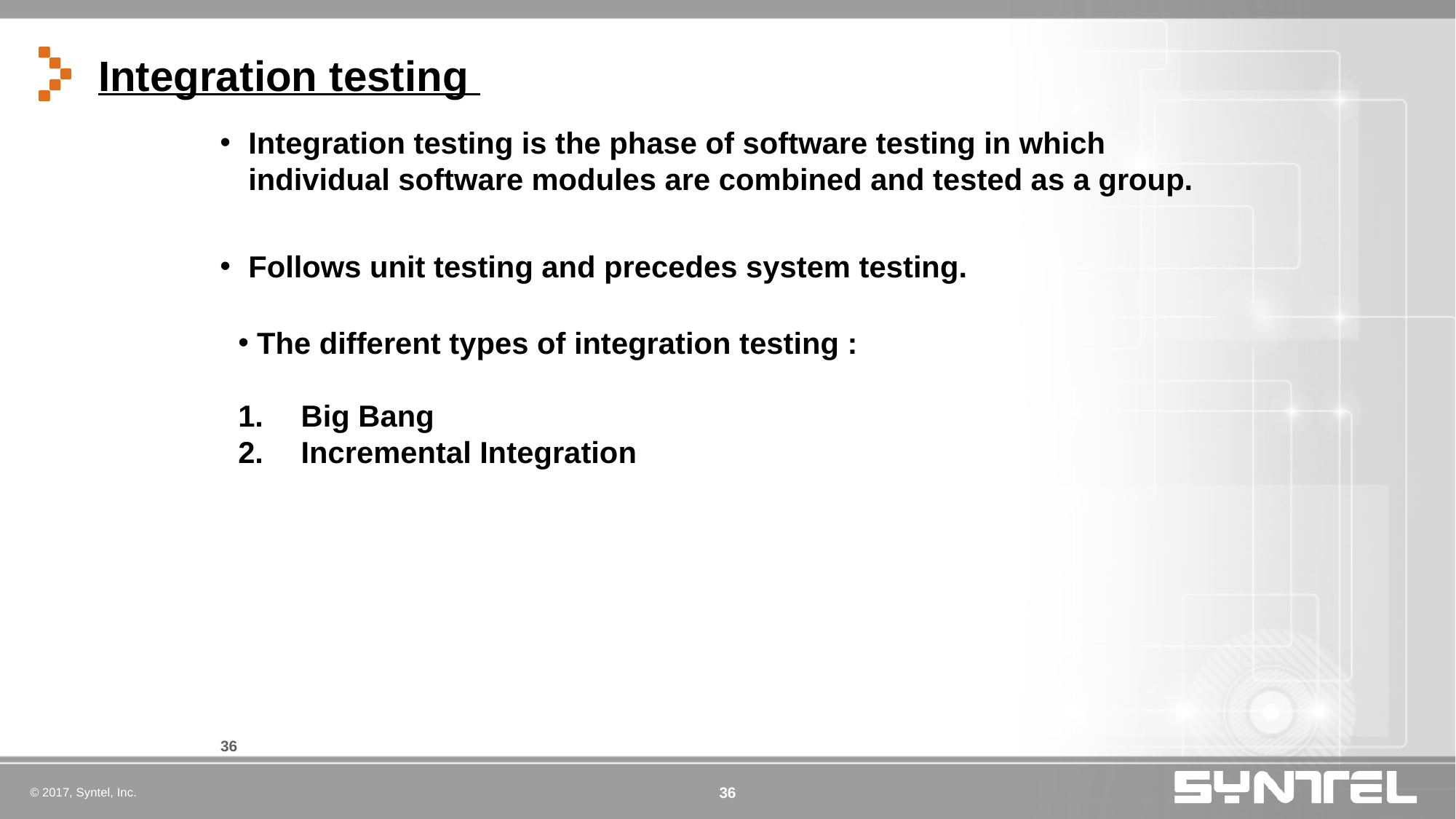

# Integration testing
Integration testing is the phase of software testing in which individual software modules are combined and tested as a group.

Follows unit testing and precedes system testing.
 The different types of integration testing :

 Big Bang
 Incremental Integration

36